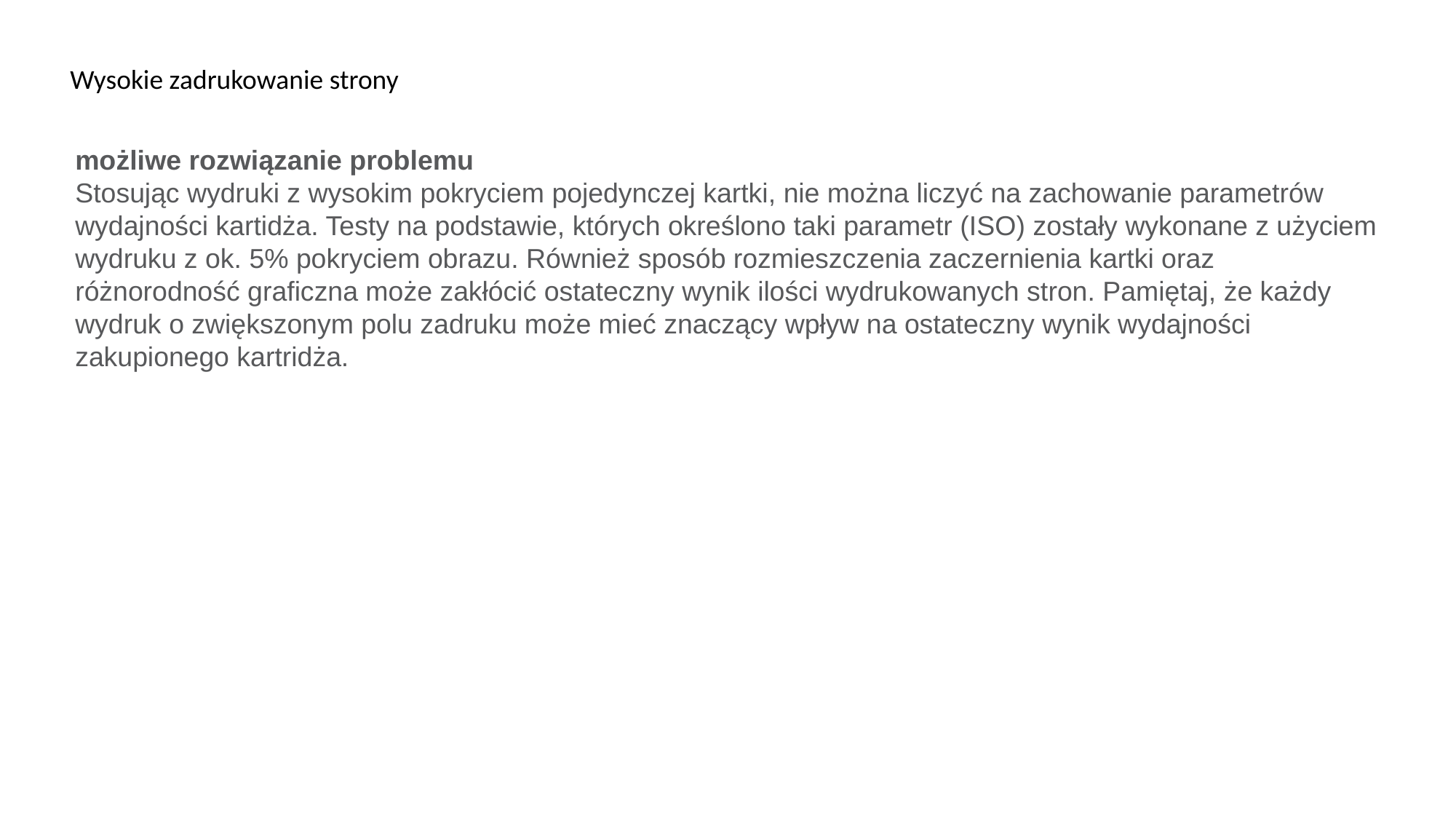

Wysokie zadrukowanie strony
możliwe rozwiązanie problemu
Stosując wydruki z wysokim pokryciem pojedynczej kartki, nie można liczyć na zachowanie parametrów wydajności kartidża. Testy na podstawie, których określono taki parametr (ISO) zostały wykonane z użyciem wydruku z ok. 5% pokryciem obrazu. Również sposób rozmieszczenia zaczernienia kartki oraz różnorodność graficzna może zakłócić ostateczny wynik ilości wydrukowanych stron. Pamiętaj, że każdy wydruk o zwiększonym polu zadruku może mieć znaczący wpływ na ostateczny wynik wydajności zakupionego kartridża.